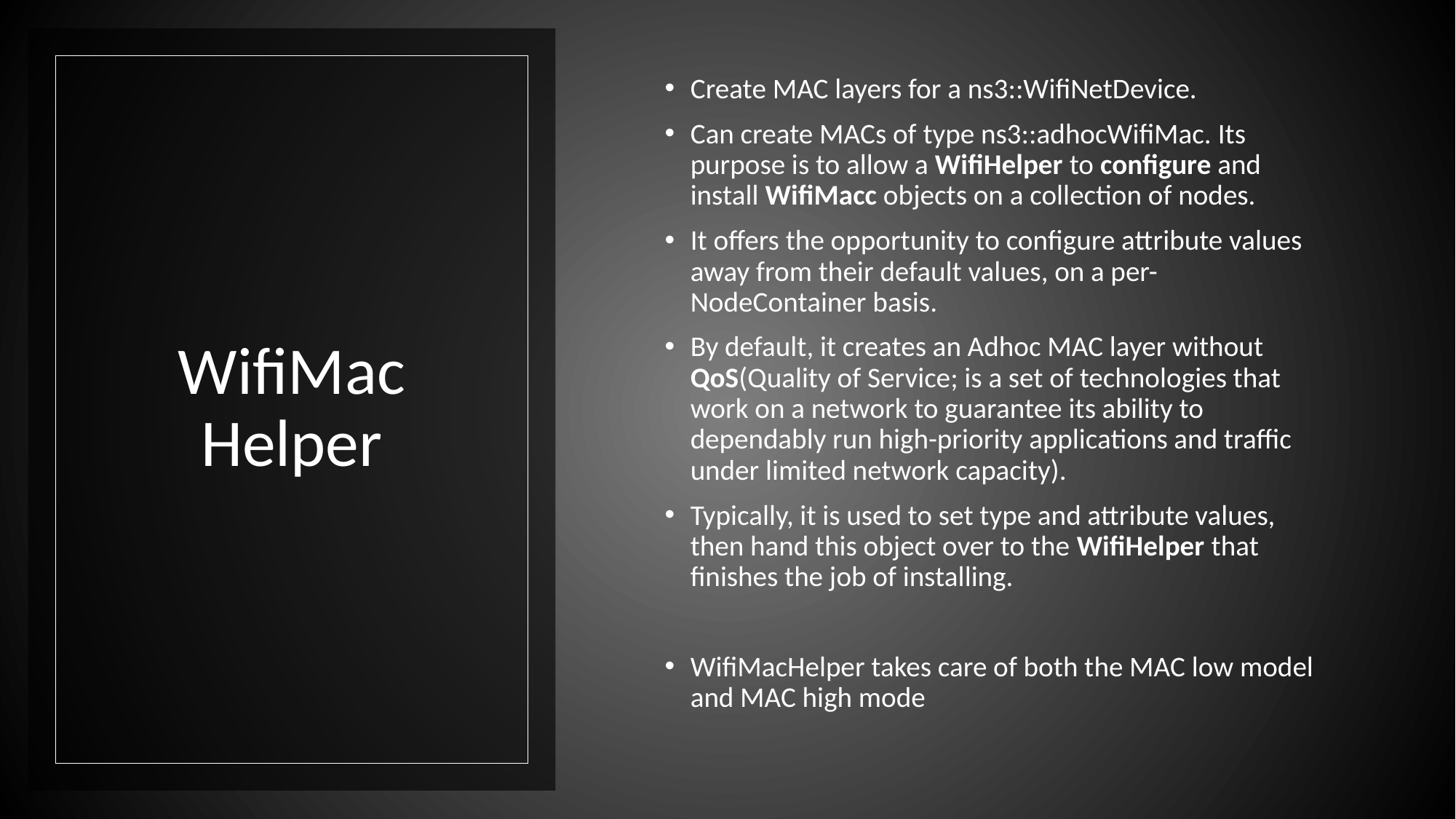

Create MAC layers for a ns3::WifiNetDevice.
Can create MACs of type ns3::adhocWifiMac. Its purpose is to allow a WifiHelper to configure and install WifiMacc objects on a collection of nodes.
It offers the opportunity to configure attribute values away from their default values, on a per-NodeContainer basis.
By default, it creates an Adhoc MAC layer without QoS(Quality of Service; is a set of technologies that work on a network to guarantee its ability to dependably run high-priority applications and traffic under limited network capacity).
Typically, it is used to set type and attribute values, then hand this object over to the WifiHelper that finishes the job of installing.

WifiMacHelper takes care of both the MAC low model and MAC high mode
# WifiMac Helper
33